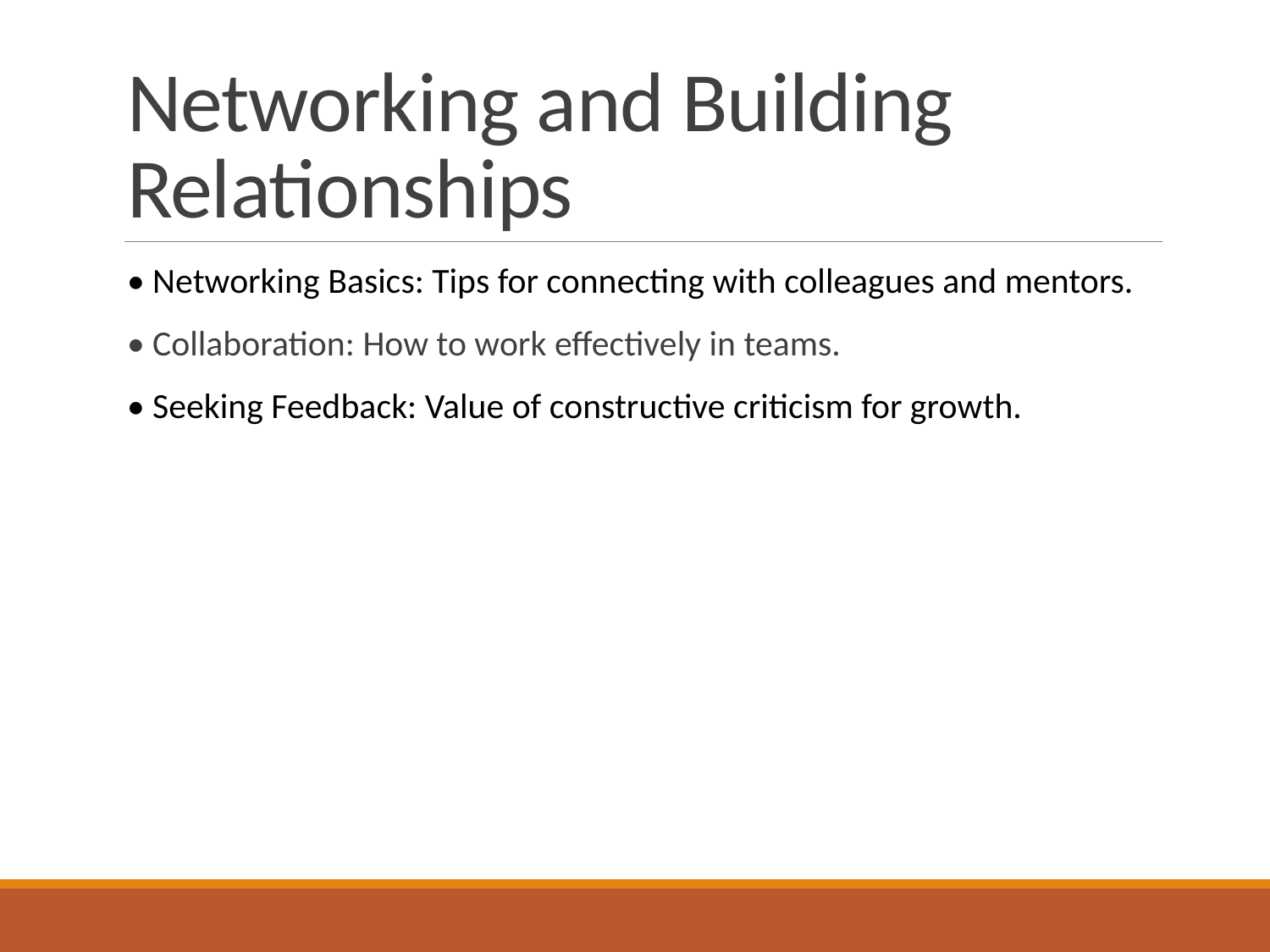

# Networking and Building Relationships
• Networking Basics: Tips for connecting with colleagues and mentors.
• Collaboration: How to work effectively in teams.
• Seeking Feedback: Value of constructive criticism for growth.